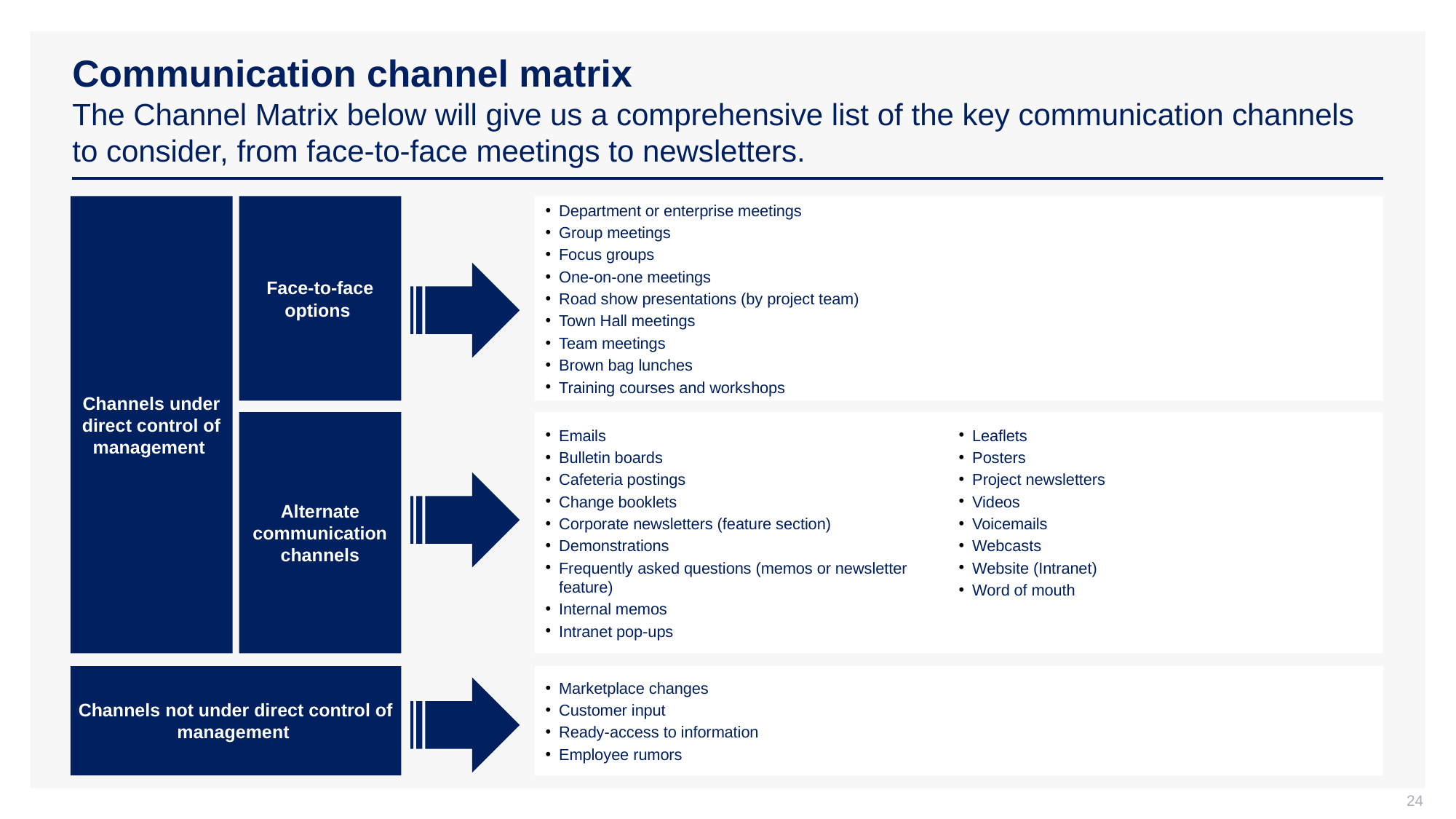

# Communication channel matrix The Channel Matrix below will give us a comprehensive list of the key communication channels to consider, from face-to-face meetings to newsletters.
Channels under direct control of management
Face-to-face options
Department or enterprise meetings
Group meetings
Focus groups
One-on-one meetings
Road show presentations (by project team)
Town Hall meetings
Team meetings
Brown bag lunches
Training courses and workshops

Alternate communication channels
Emails
Bulletin boards
Cafeteria postings
Change booklets
Corporate newsletters (feature section)
Demonstrations
Frequently asked questions (memos or newsletter feature)
Internal memos
Intranet pop-ups
Leaflets
Posters
Project newsletters
Videos
Voicemails
Webcasts
Website (Intranet)
Word of mouth

Channels not under direct control of management
Marketplace changes
Customer input
Ready-access to information
Employee rumors

24